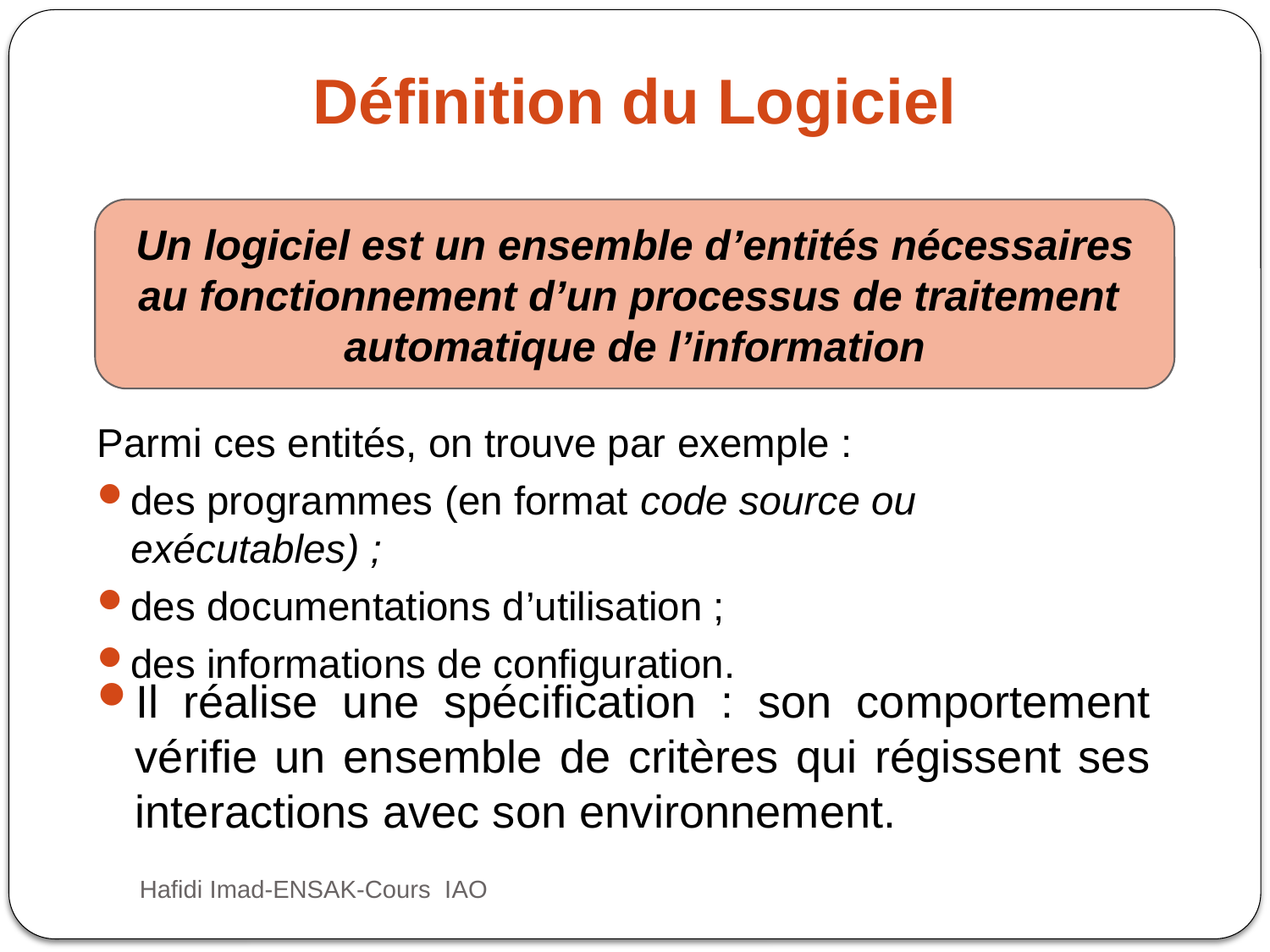

# Définition du Logiciel

Parmi ces entités, on trouve par exemple :
des programmes (en format code source ou exécutables) ;
des documentations d’utilisation ;
des informations de configuration.

Un logiciel est un ensemble d’entités nécessaires au fonctionnement d’un processus de traitement
automatique de l’information
Il réalise une spécification : son comportement vérifie un ensemble de critères qui régissent ses interactions avec son environnement.

Hafidi Imad-ENSAK-Cours  IAO